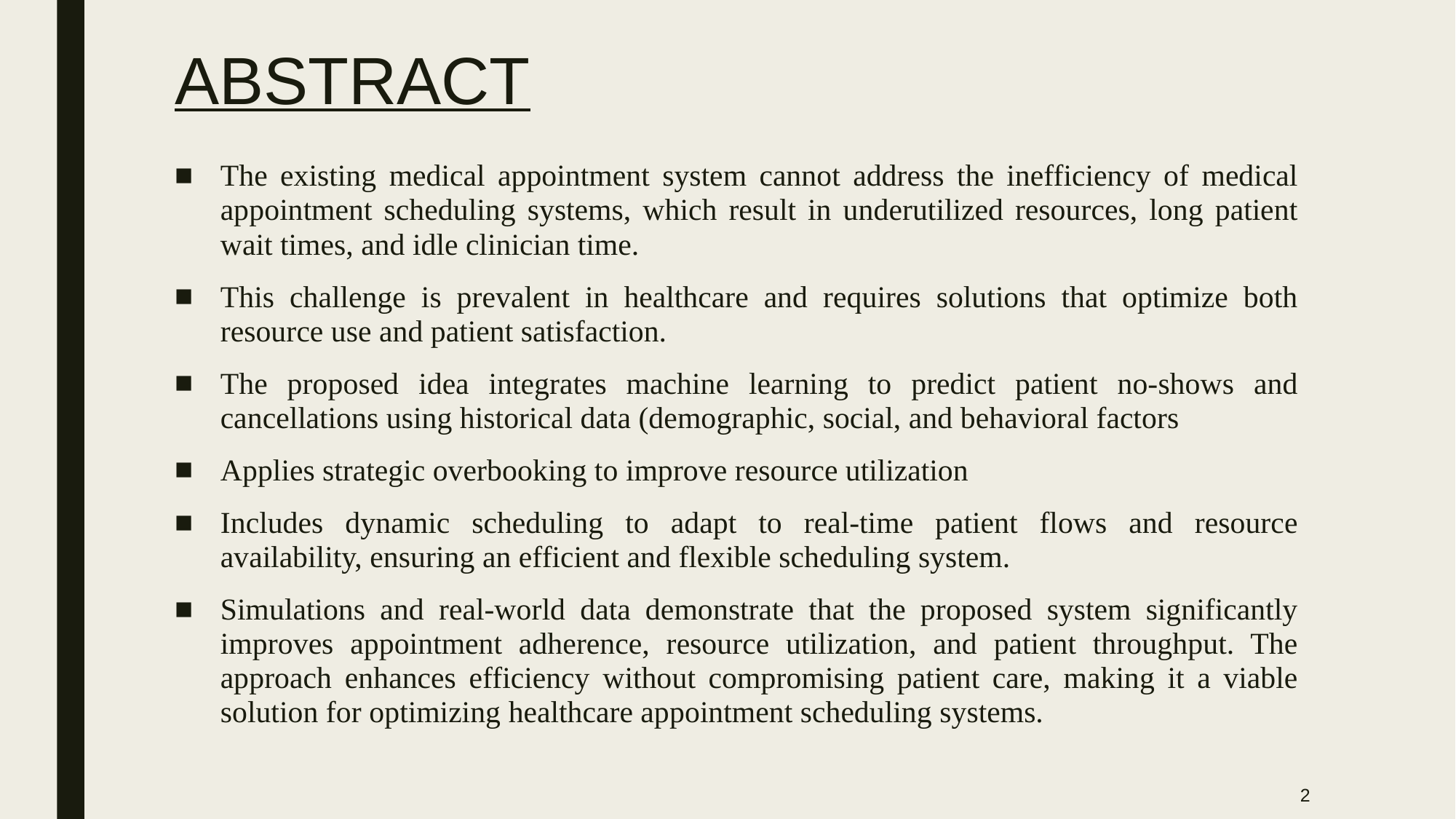

# ABSTRACT
The existing medical appointment system cannot address the inefficiency of medical appointment scheduling systems, which result in underutilized resources, long patient wait times, and idle clinician time.
This challenge is prevalent in healthcare and requires solutions that optimize both resource use and patient satisfaction.
The proposed idea integrates machine learning to predict patient no-shows and cancellations using historical data (demographic, social, and behavioral factors
Applies strategic overbooking to improve resource utilization
Includes dynamic scheduling to adapt to real-time patient flows and resource availability, ensuring an efficient and flexible scheduling system.
Simulations and real-world data demonstrate that the proposed system significantly improves appointment adherence, resource utilization, and patient throughput. The approach enhances efficiency without compromising patient care, making it a viable solution for optimizing healthcare appointment scheduling systems.
2